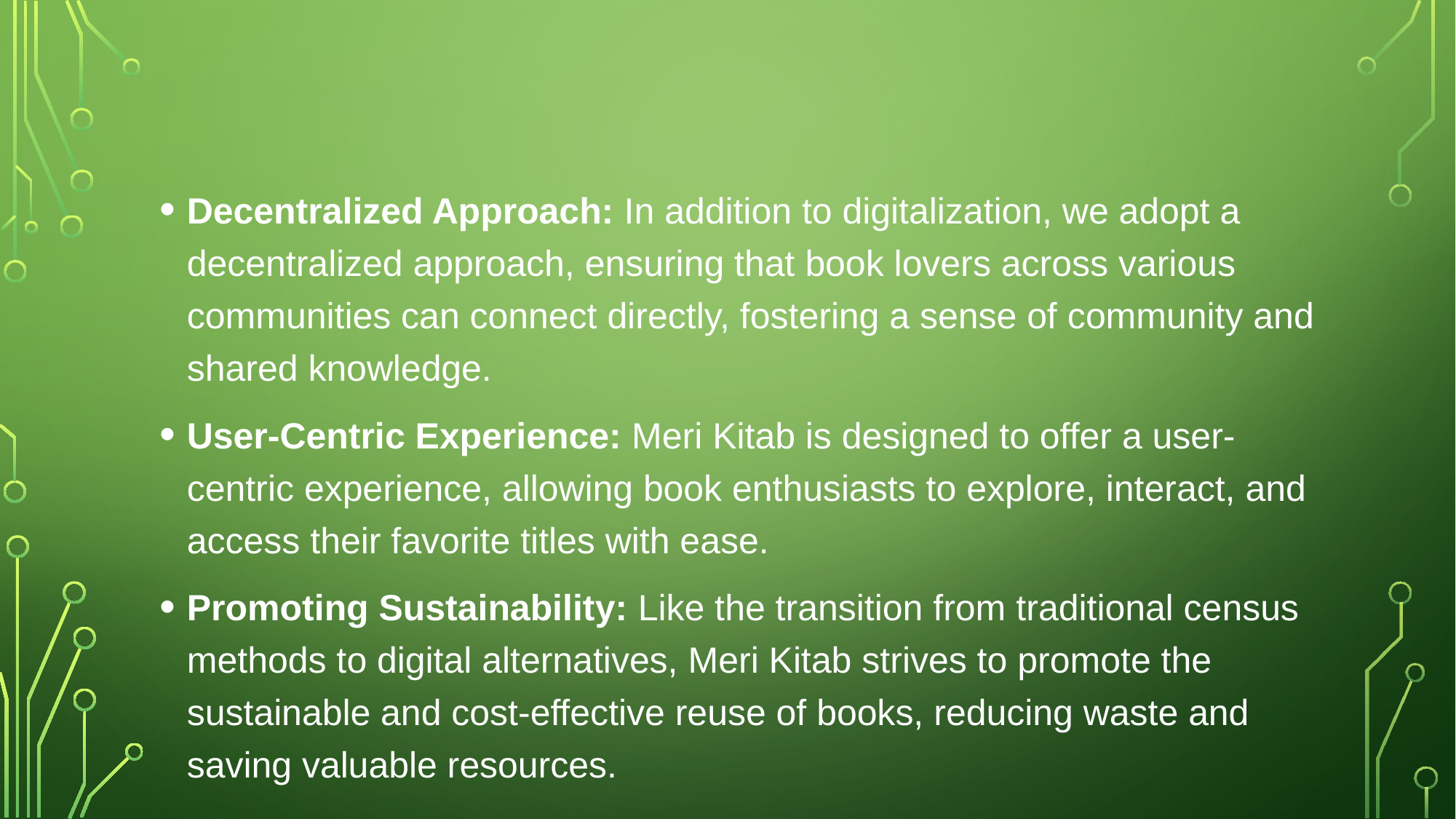

Decentralized Approach: In addition to digitalization, we adopt a decentralized approach, ensuring that book lovers across various communities can connect directly, fostering a sense of community and shared knowledge.
User-Centric Experience: Meri Kitab is designed to offer a user-centric experience, allowing book enthusiasts to explore, interact, and access their favorite titles with ease.
Promoting Sustainability: Like the transition from traditional census methods to digital alternatives, Meri Kitab strives to promote the sustainable and cost-effective reuse of books, reducing waste and saving valuable resources.